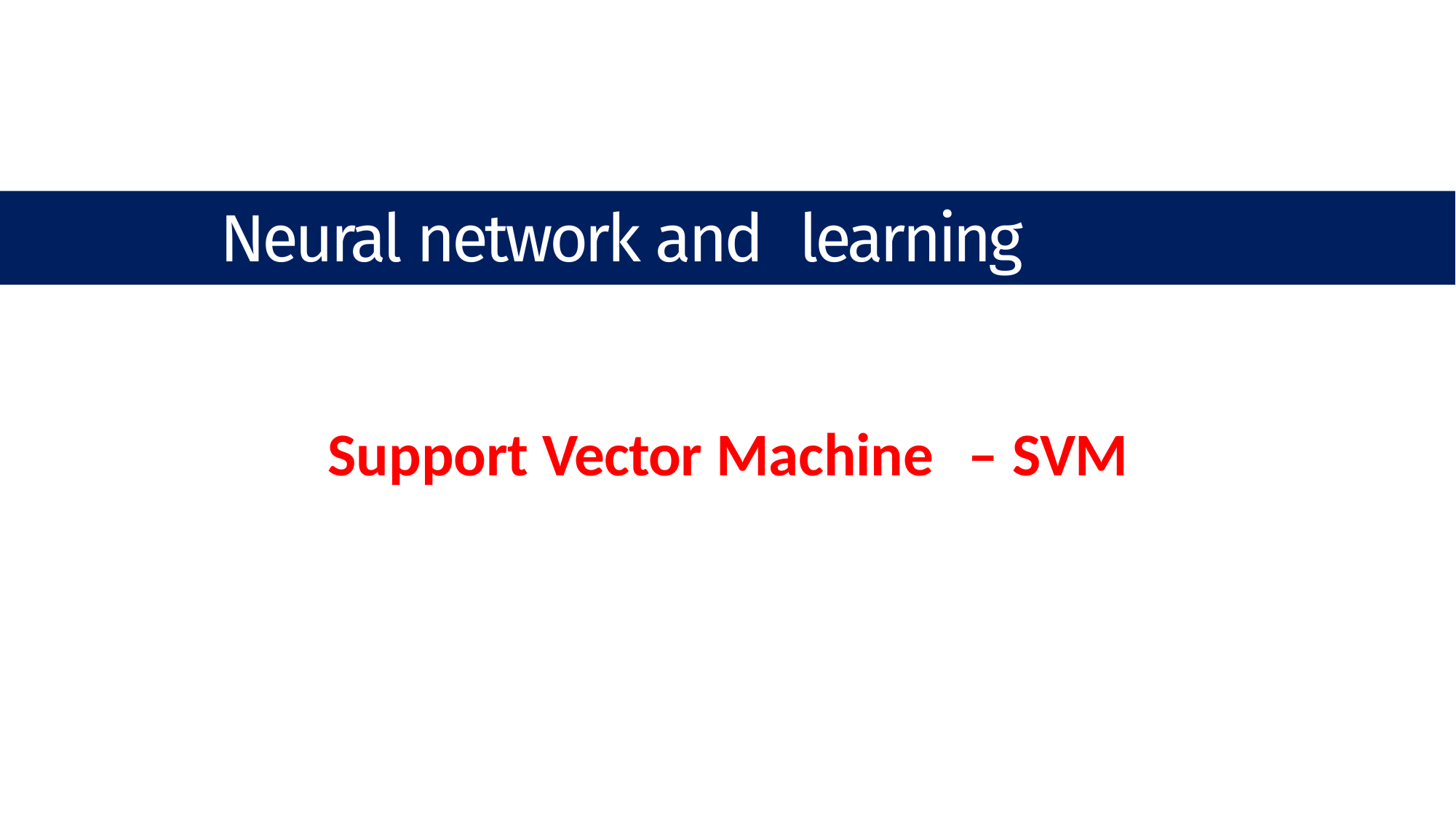

# Neural network and  learning machines
Support Vector Machine	– SVM